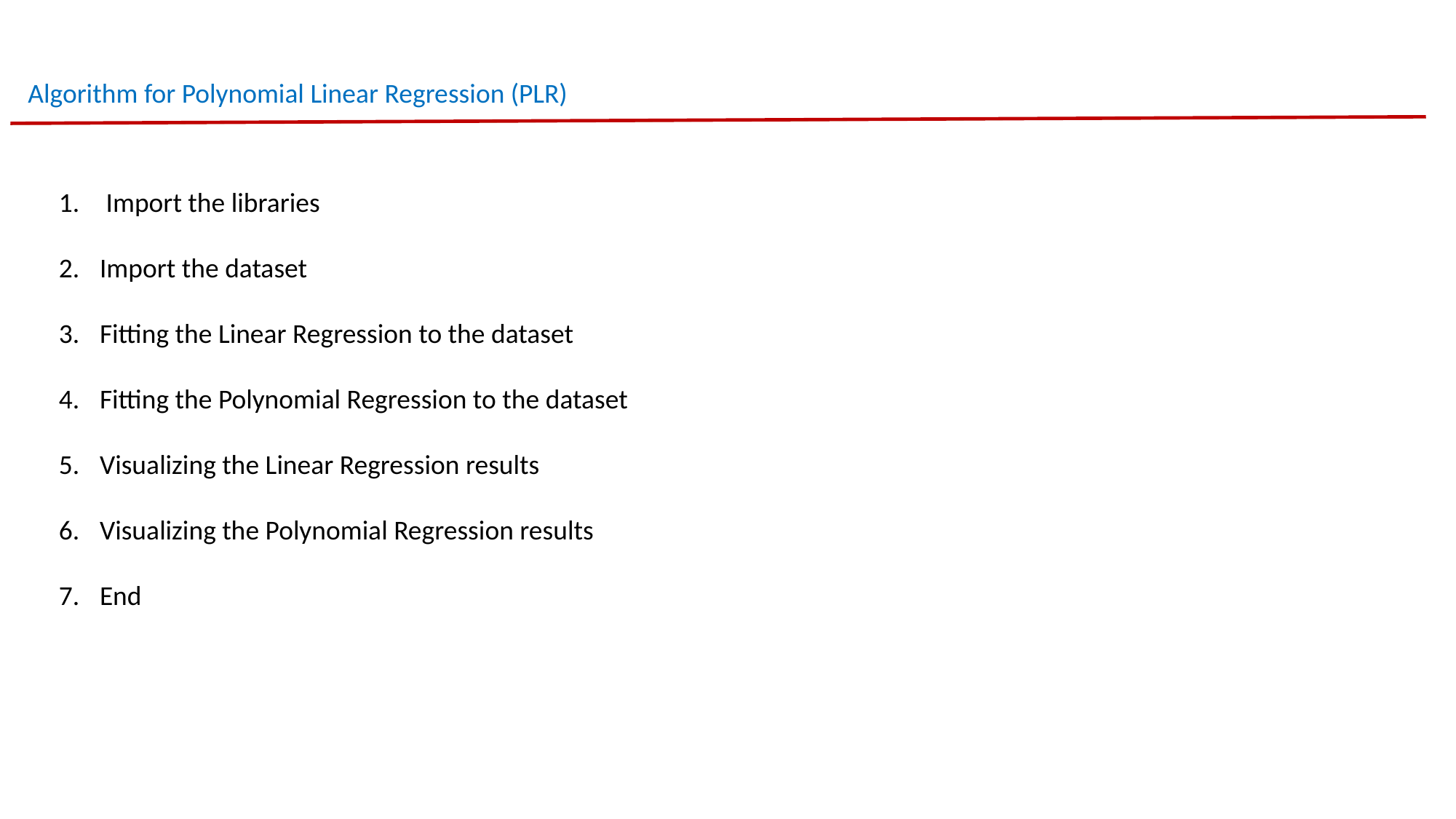

Algorithm for Polynomial Linear Regression (PLR)
 Import the libraries
Import the dataset
Fitting the Linear Regression to the dataset
Fitting the Polynomial Regression to the dataset
Visualizing the Linear Regression results
Visualizing the Polynomial Regression results
End